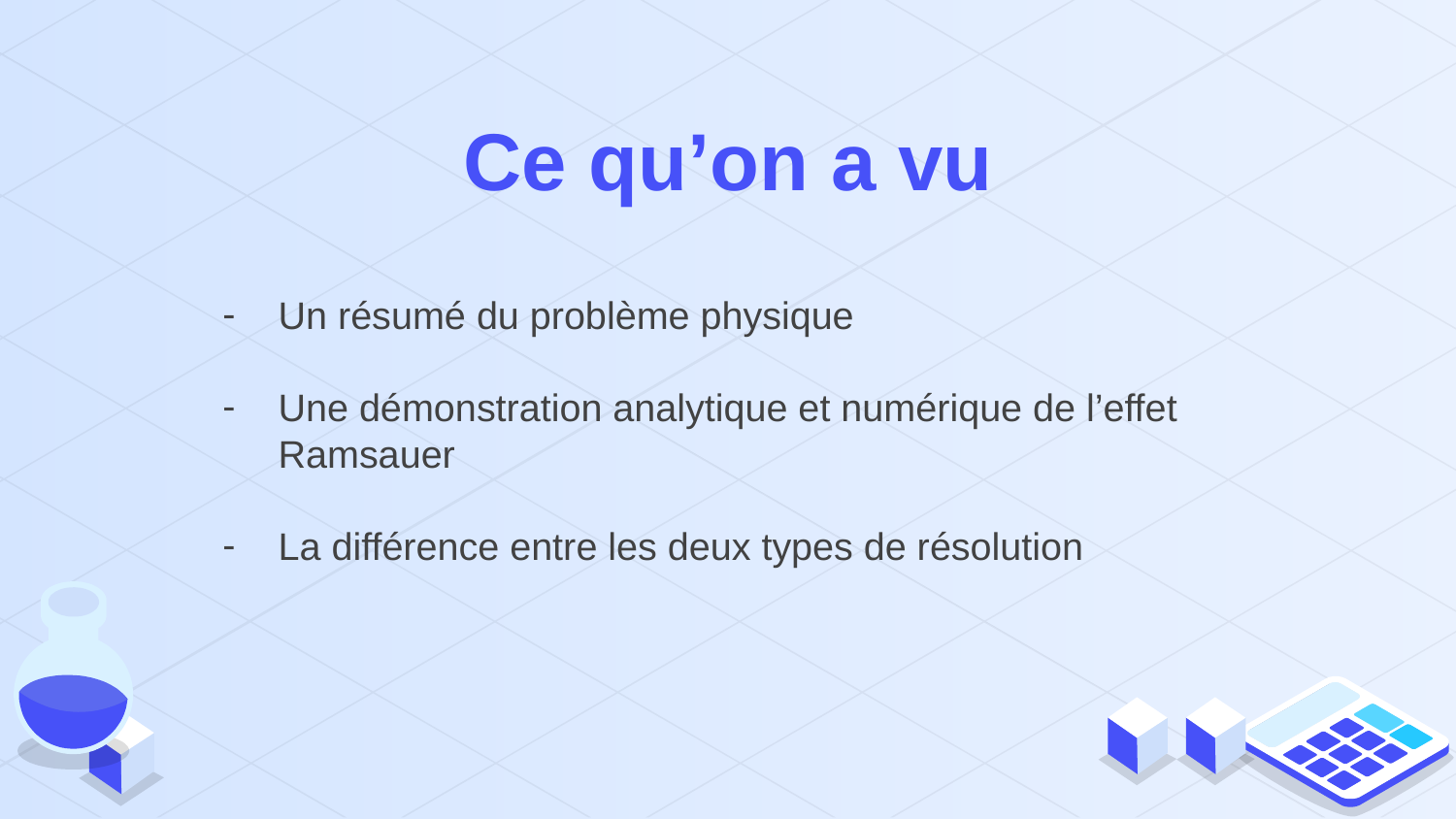

Ce qu’on a vu
Un résumé du problème physique

Une démonstration analytique et numérique de l’effet Ramsauer

La différence entre les deux types de résolution